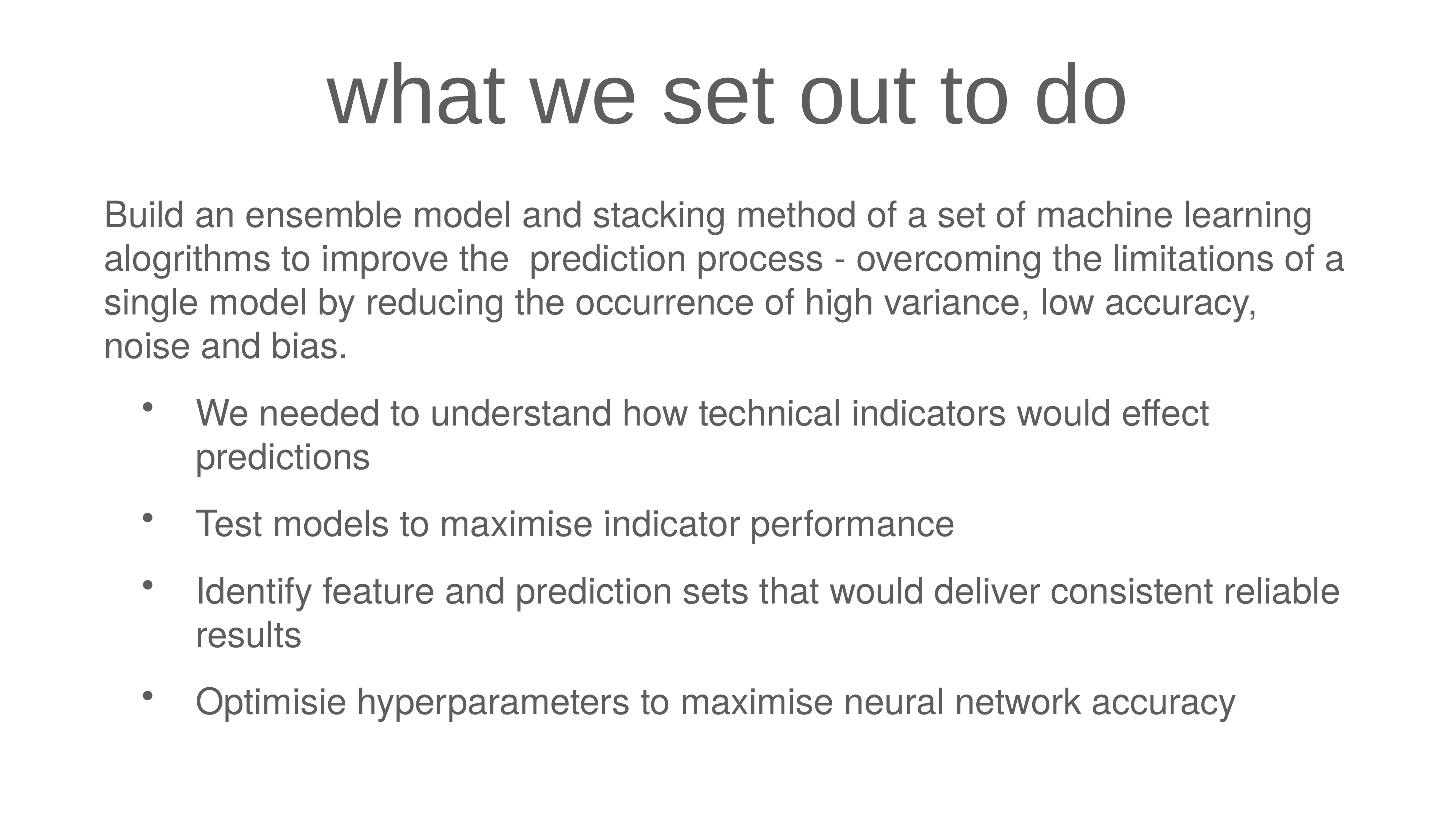

# what we set out to do
Build an ensemble model and stacking method of a set of machine learning alogrithms to improve the  prediction process - overcoming the limitations of a single model by reducing the occurrence of high variance, low accuracy, noise and bias.
We needed to understand how technical indicators would effect predictions
Test models to maximise indicator performance
Identify feature and prediction sets that would deliver consistent reliable results
Optimisie hyperparameters to maximise neural network accuracy